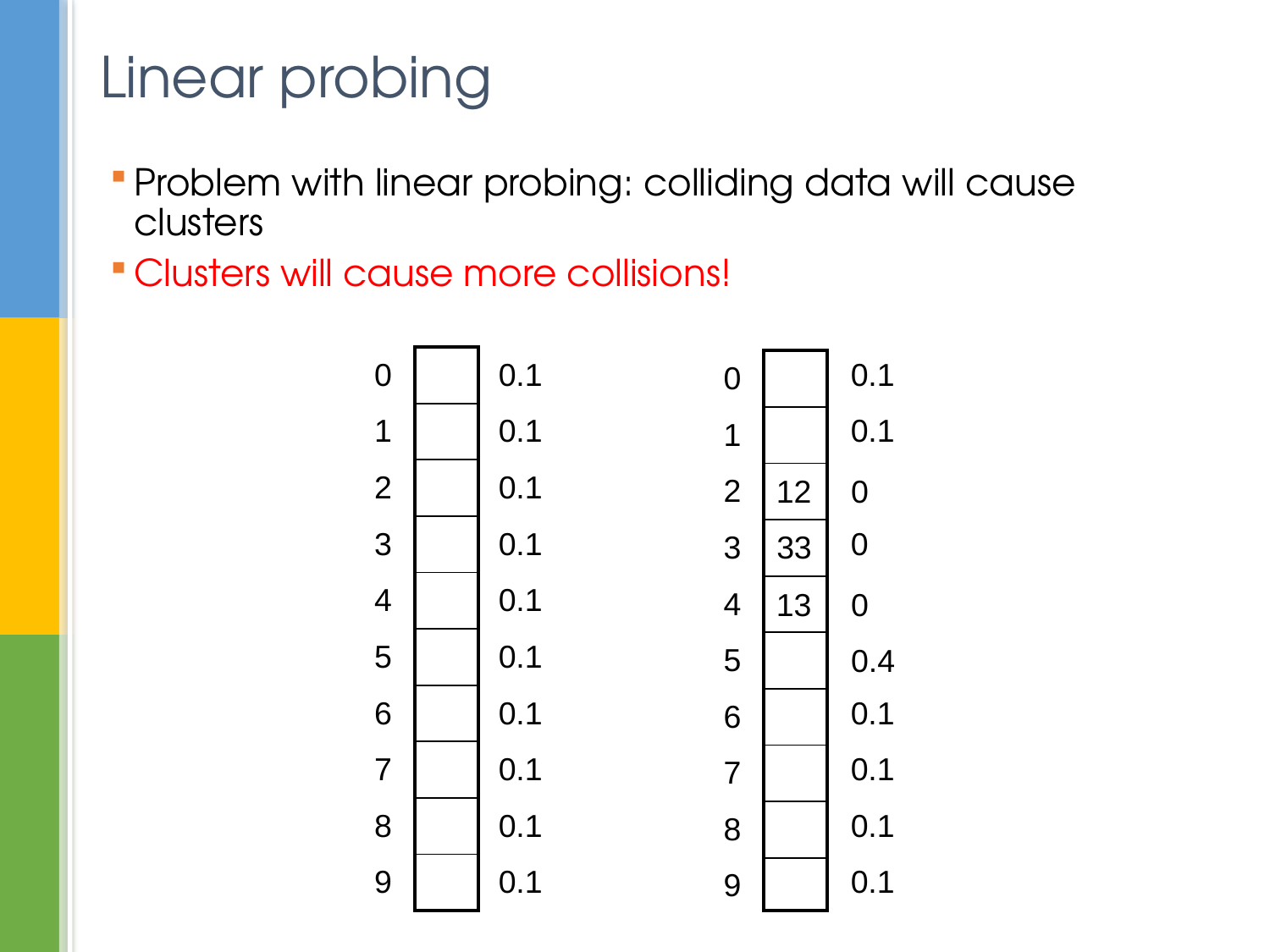

# Linear probing
Problem with linear probing: colliding data will cause clusters
Clusters will cause more collisions!

| 0 |
| --- |
| 1 |
| 2 |
| 3 |
| 4 |
| 5 |
| 6 |
| 7 |
| 8 |
| 9 |
|  |
| --- |
|  |
|  |
|  |
|  |
|  |
|  |
|  |
|  |
|  |
| 0.1 |
| --- |
| 0.1 |
| 0.1 |
| 0.1 |
| 0.1 |
| 0.1 |
| 0.1 |
| 0.1 |
| 0.1 |
| 0.1 |
| 0.1 |
| --- |
| 0.1 |
| 0.1 |
| 0 |
| 0.2 |
| 0.1 |
| 0.1 |
| 0.1 |
| 0.1 |
| 0.1 |
| 0 |
| --- |
| 1 |
| 2 |
| 3 |
| 4 |
| 5 |
| 6 |
| 7 |
| 8 |
| 9 |
|  |
| --- |
|  |
|  |
| 33 |
|  |
|  |
|  |
|  |
|  |
|  |
12
0
13
0.3
0
0.4